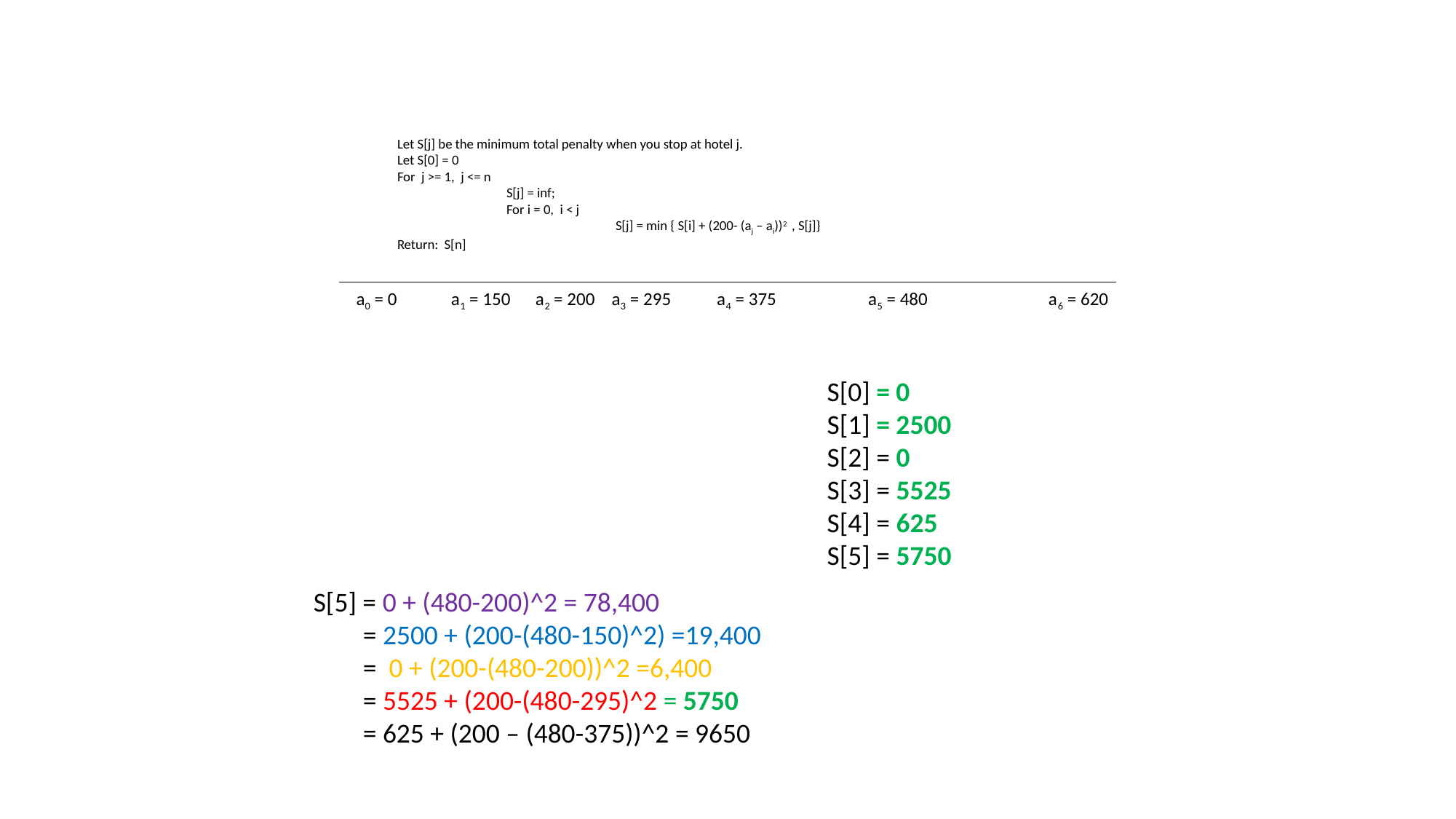

Let S[j] be the minimum total penalty when you stop at hotel j.
Let S[0] = 0
For  j >= 1,  j <= n
	S[j] = inf;
	For i = 0,  i < j
		S[j] = min { S[i] + (200- (aj – ai))2  , S[j]}
Return:  S[n]
a0 = 0             a1 = 150      a2 = 200    a3 = 295           a4 = 375                      a5 = 480                             a6 = 620

S[0] = 0
S[1] = 2500
S[2] = 0
S[3] = 5525
S[4] = 625
S[5] = 5750

S[5] = 0 + (480-200)^2 = 78,400
        = 2500 + (200-(480-150)^2) =19,400
        =  0 + (200-(480-200))^2 =6,400
        = 5525 + (200-(480-295)^2 = 5750
        = 625 + (200 – (480-375))^2 = 9650